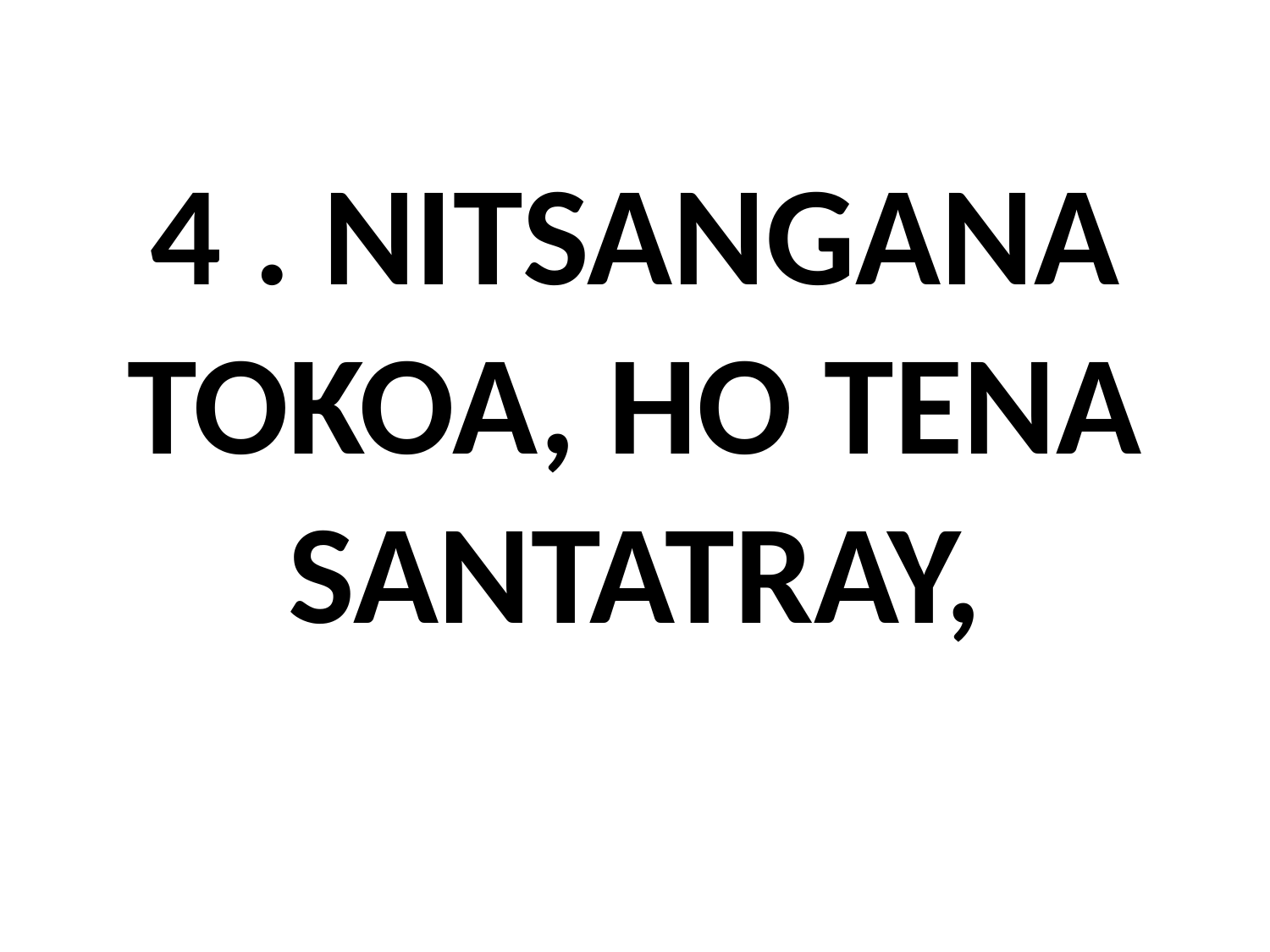

# 4 . NITSANGANA TOKOA, HO TENA SANTATRAY,